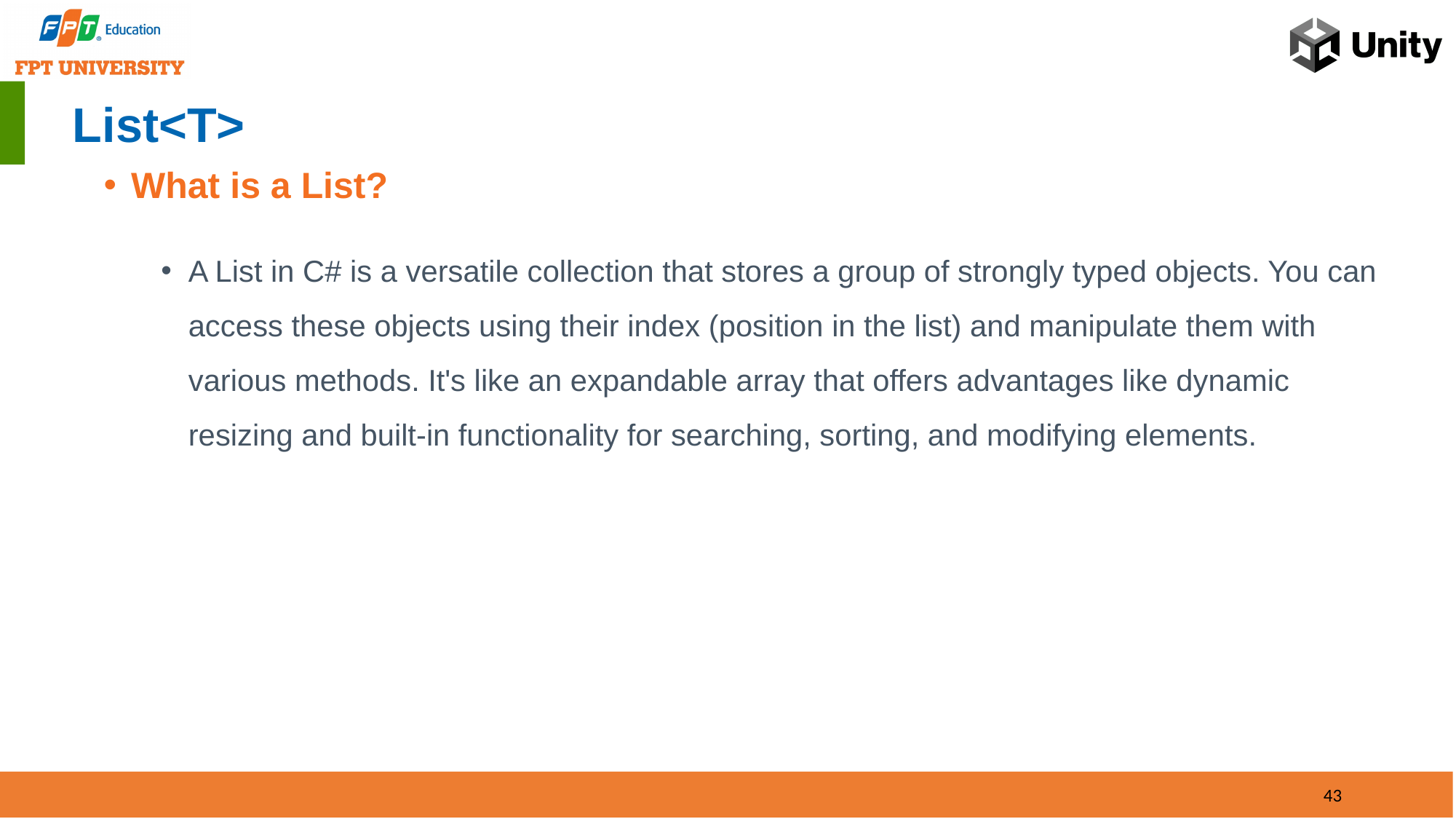

# List<T>
What is a List?
A List in C# is a versatile collection that stores a group of strongly typed objects. You can access these objects using their index (position in the list) and manipulate them with various methods. It's like an expandable array that offers advantages like dynamic resizing and built-in functionality for searching, sorting, and modifying elements.
43